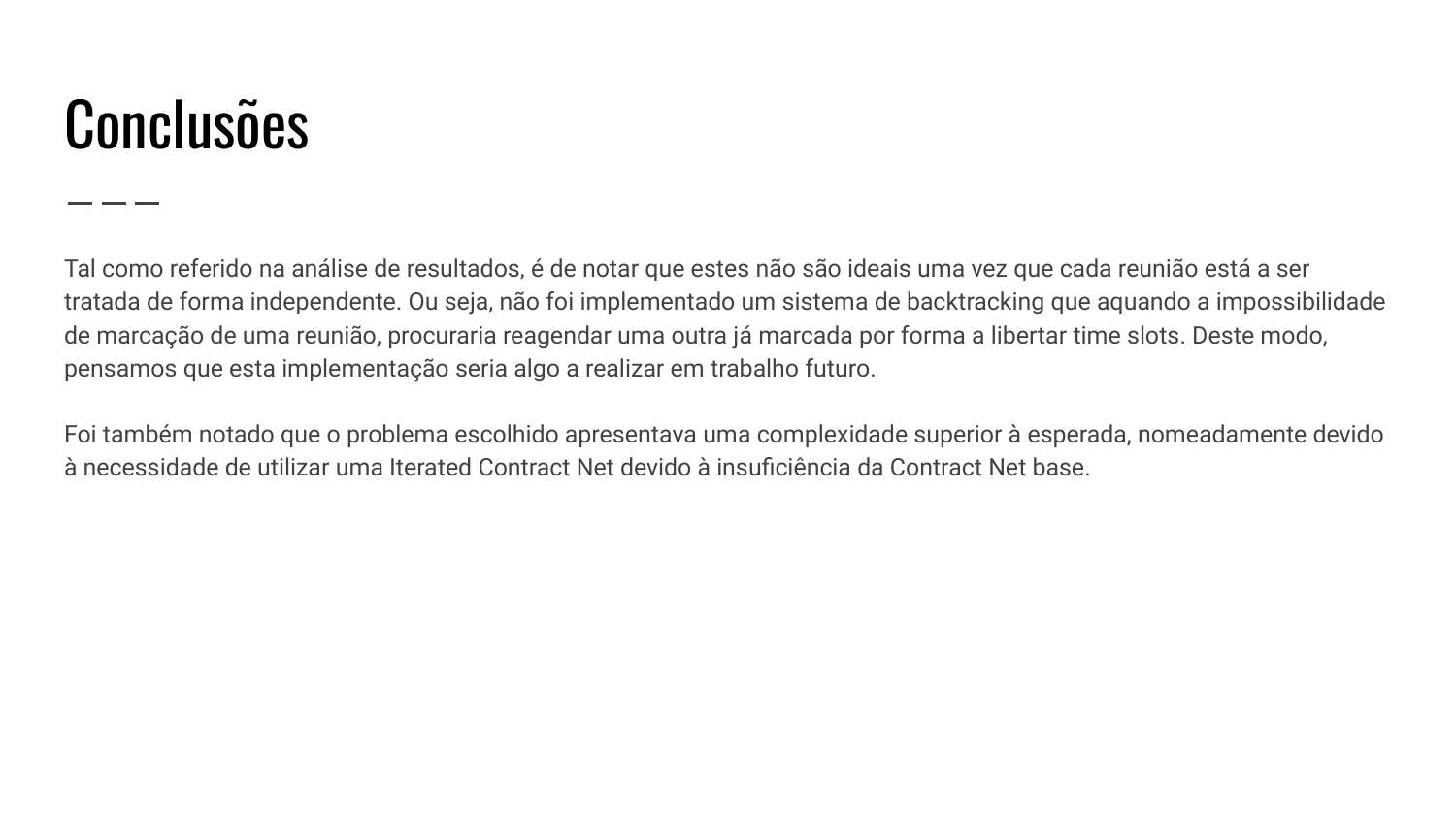

# Conclusões
Tal como referido na análise de resultados, é de notar que estes não são ideais uma vez que cada reunião está a ser tratada de forma independente. Ou seja, não foi implementado um sistema de backtracking que aquando a impossibilidade de marcação de uma reunião, procuraria reagendar uma outra já marcada por forma a libertar time slots. Deste modo, pensamos que esta implementação seria algo a realizar em trabalho futuro.
Foi também notado que o problema escolhido apresentava uma complexidade superior à esperada, nomeadamente devido à necessidade de utilizar uma Iterated Contract Net devido à insuficiência da Contract Net base.